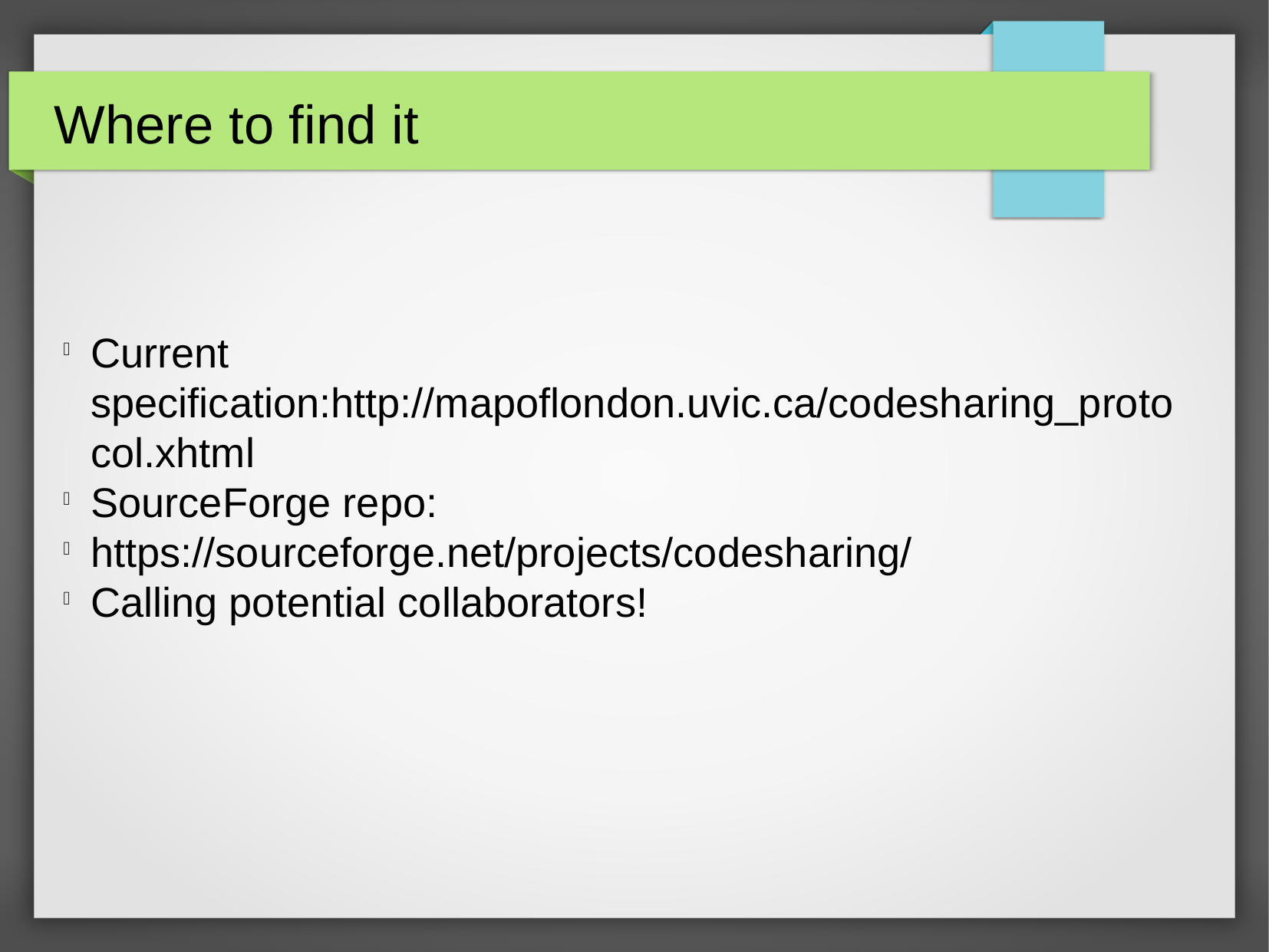

Where to find it
Current specification:http://mapoflondon.uvic.ca/codesharing_protocol.xhtml
SourceForge repo:
https://sourceforge.net/projects/codesharing/
Calling potential collaborators!